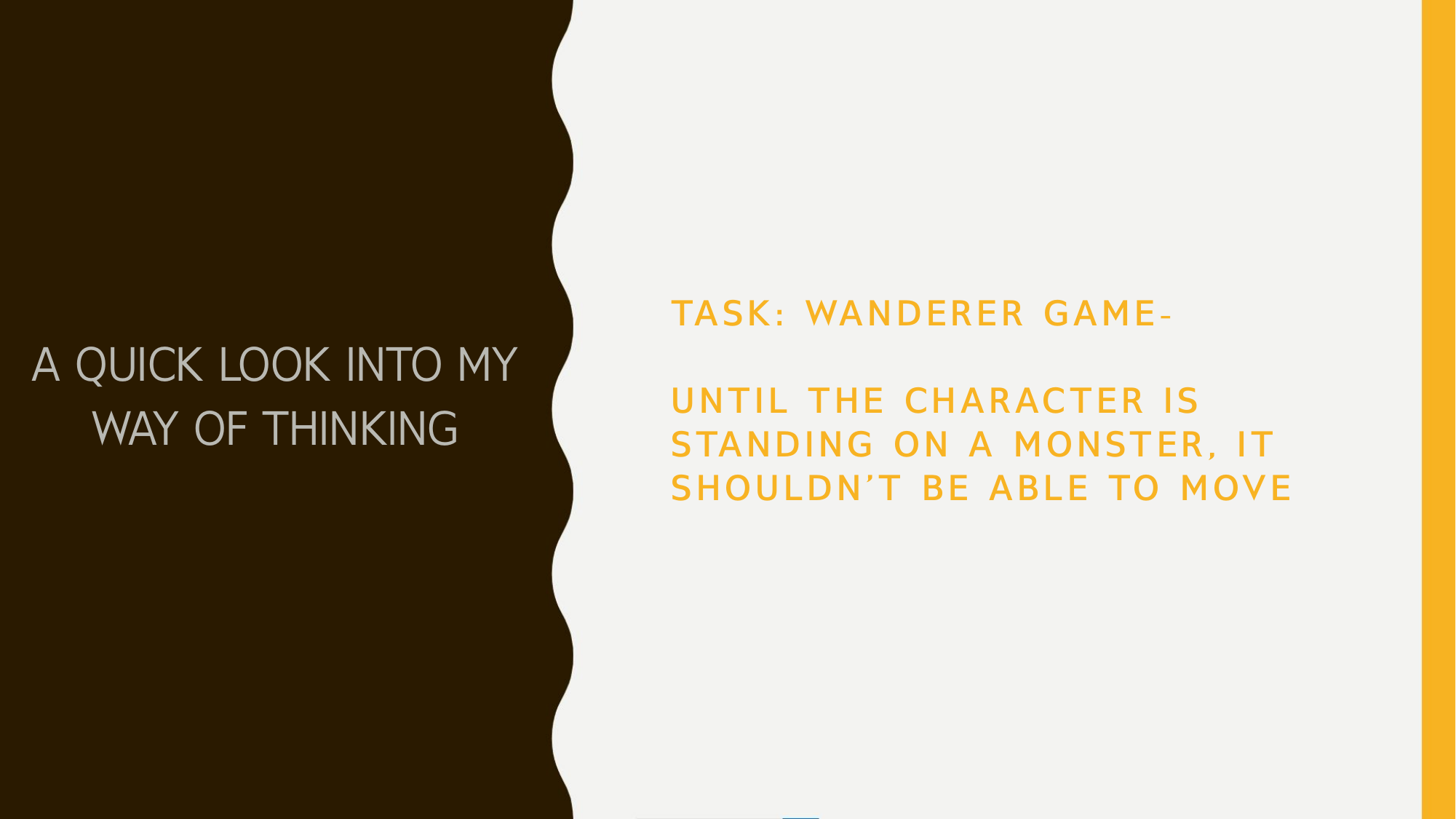

# Task: wanderer game- Until the character is standing on a monster, it shouldn’t be able to move
A QUICK LOOK INTO MY WAY OF THINKING